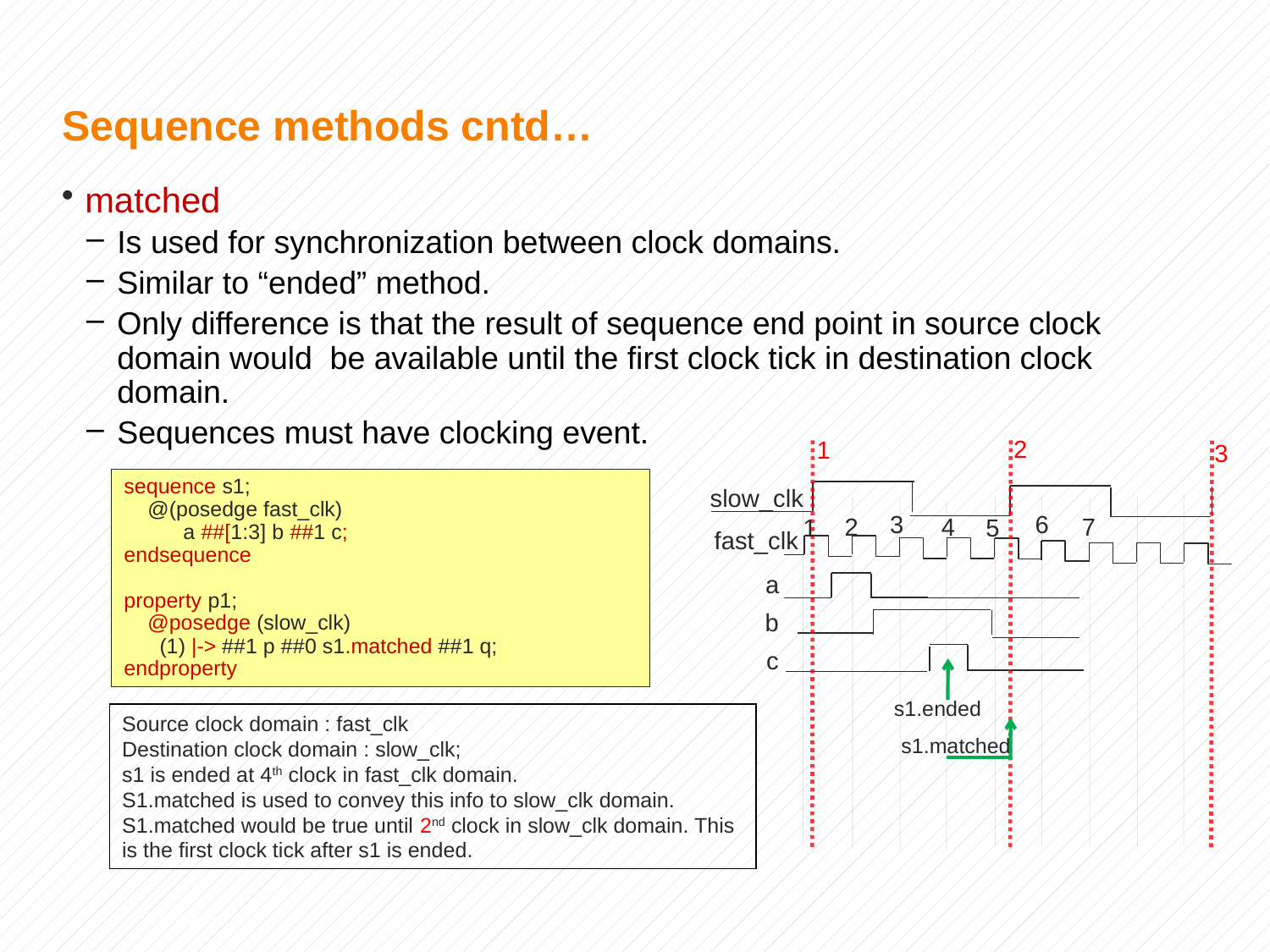

# Sequence methods cntd…
matched
Is used for synchronization between clock domains.
Similar to “ended” method.
Only difference is that the result of sequence end point in source clock domain would  be available until the first clock tick in destination clock domain.
Sequences must have clocking event.
2
1
3
sequence s1;
    @(posedge fast_clk)
          a ##[1:3] b ##1 c;
endsequence

property p1;
    @posedge (slow_clk)
      (1) |-> ##1 p ##0 s1.matched ##1 q;
endproperty
slow_clk
6
3
2
4
7
1
5
fast_clk
a
b
c
s1.ended
Source clock domain : fast_clk
Destination clock domain : slow_clk;
s1 is ended at 4th clock in fast_clk domain.
S1.matched is used to convey this info to slow_clk domain.
S1.matched would be true until 2nd clock in slow_clk domain. This is the first clock tick after s1 is ended.
s1.matched
LSI Proprietary